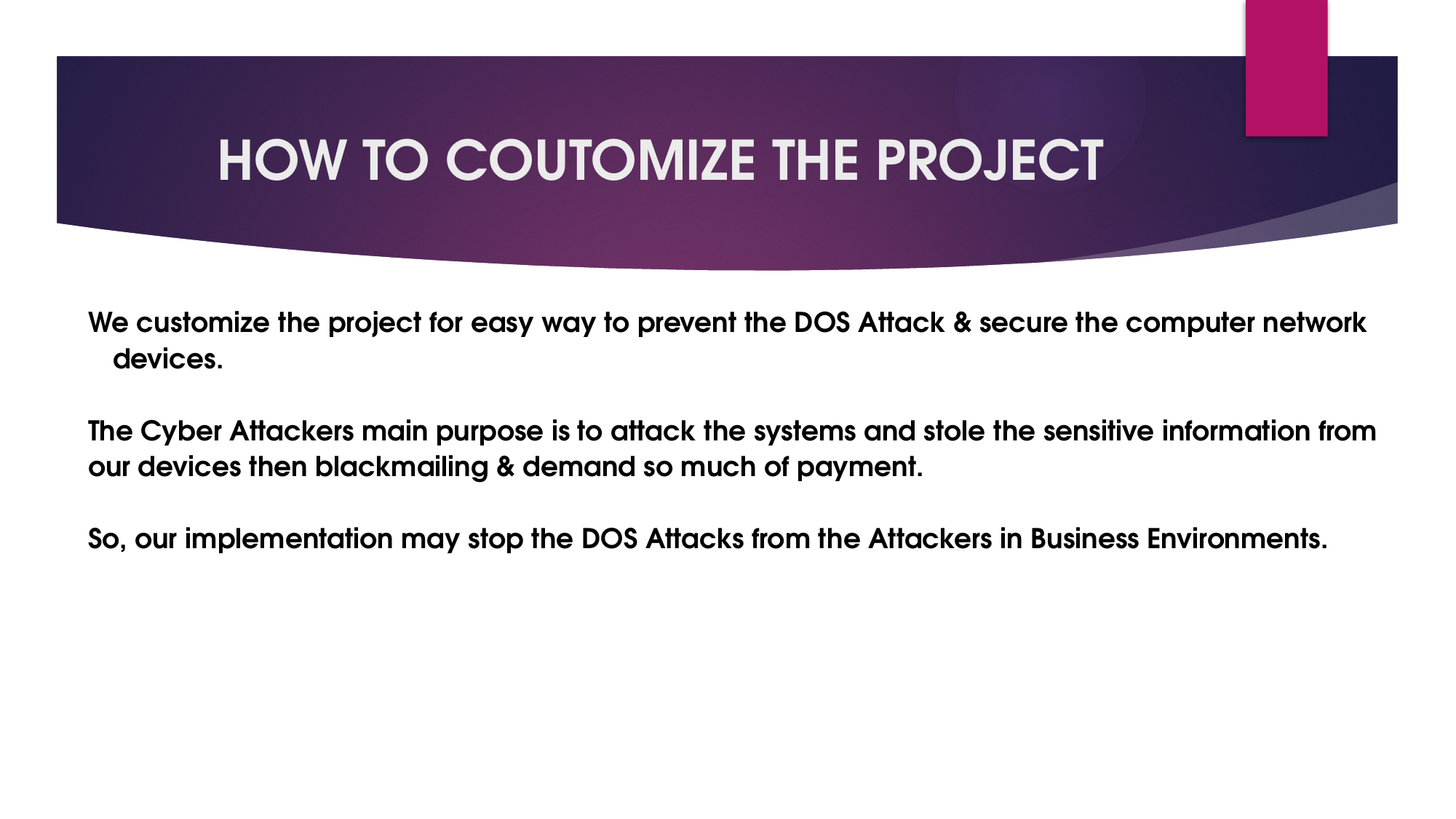

# HOW TO COUTOMIZE THE PROJECT
We customize the project for easy way to prevent the DOS Attack & secure the computer network devices.

The Cyber Attackers main purpose is to attack the systems and stole the sensitive information from our devices then blackmailing & demand so much of payment.

So, our implementation may stop the DOS Attacks from the Attackers in Business Environments.